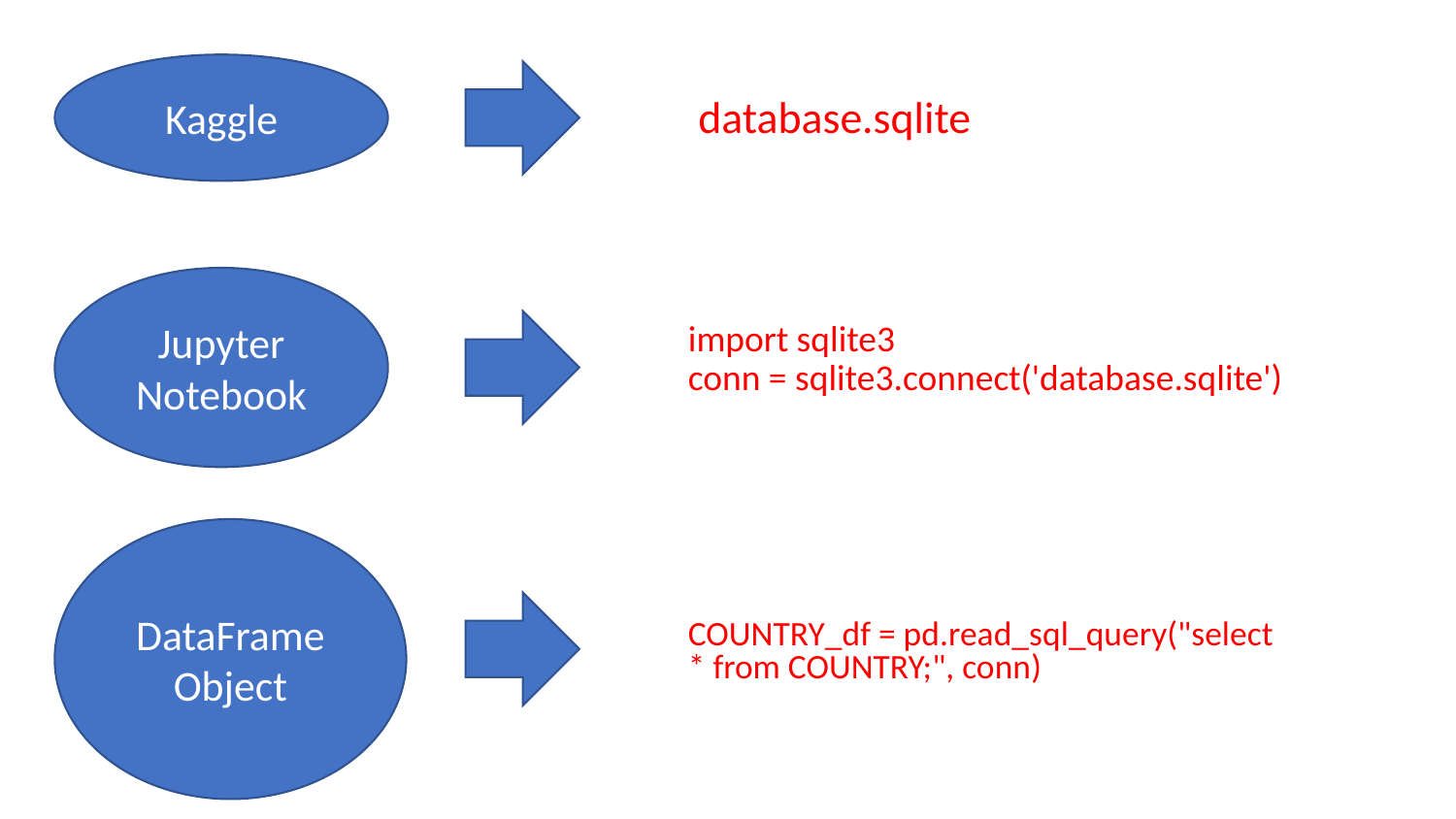

Kaggle

# database.sqlite
Jupyter Notebook

import sqlite3
conn = sqlite3.connect('database.sqlite')
DataFrame Object

COUNTRY_df = pd.read_sql_query("select * from COUNTRY;", conn)